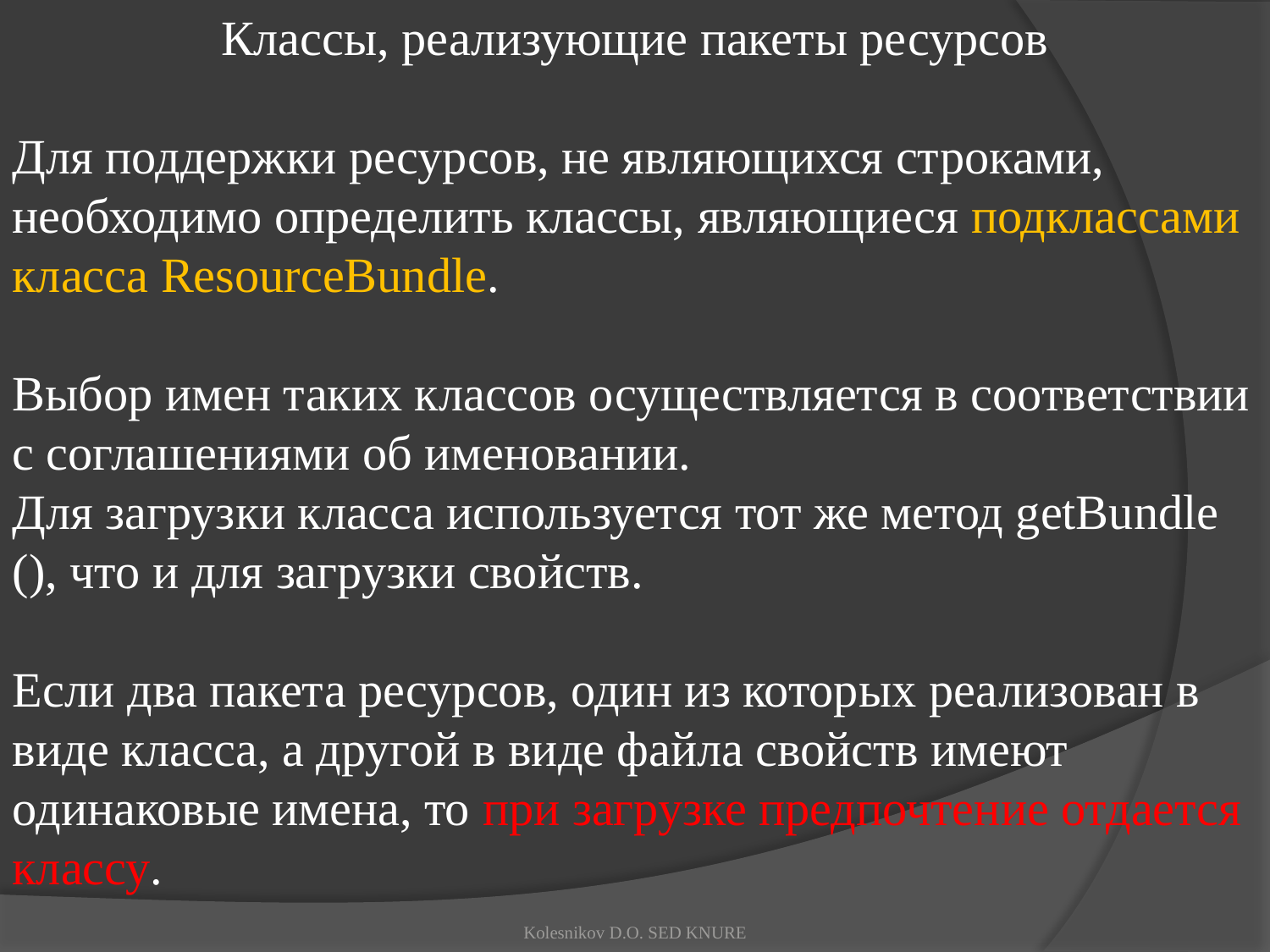

Классы, реализующие пакеты ресурсов

Для поддержки ресурсов, не являющихся строками, необходимо определить классы, являющиеся подклассами класса ResourceBundle.

Выбор имен таких классов осуществляется в соответствии с соглашениями об именовании.
Для загрузки класса используется тот же метод getBundle (), что и для загрузки свойств.

Если два пакета ресурсов, один из которых реализован в виде класса, а другой в виде файла свойств имеют одинаковые имена, то при загрузке предпочтение отдается классу.
Kolesnikov D.O. SED KNURE